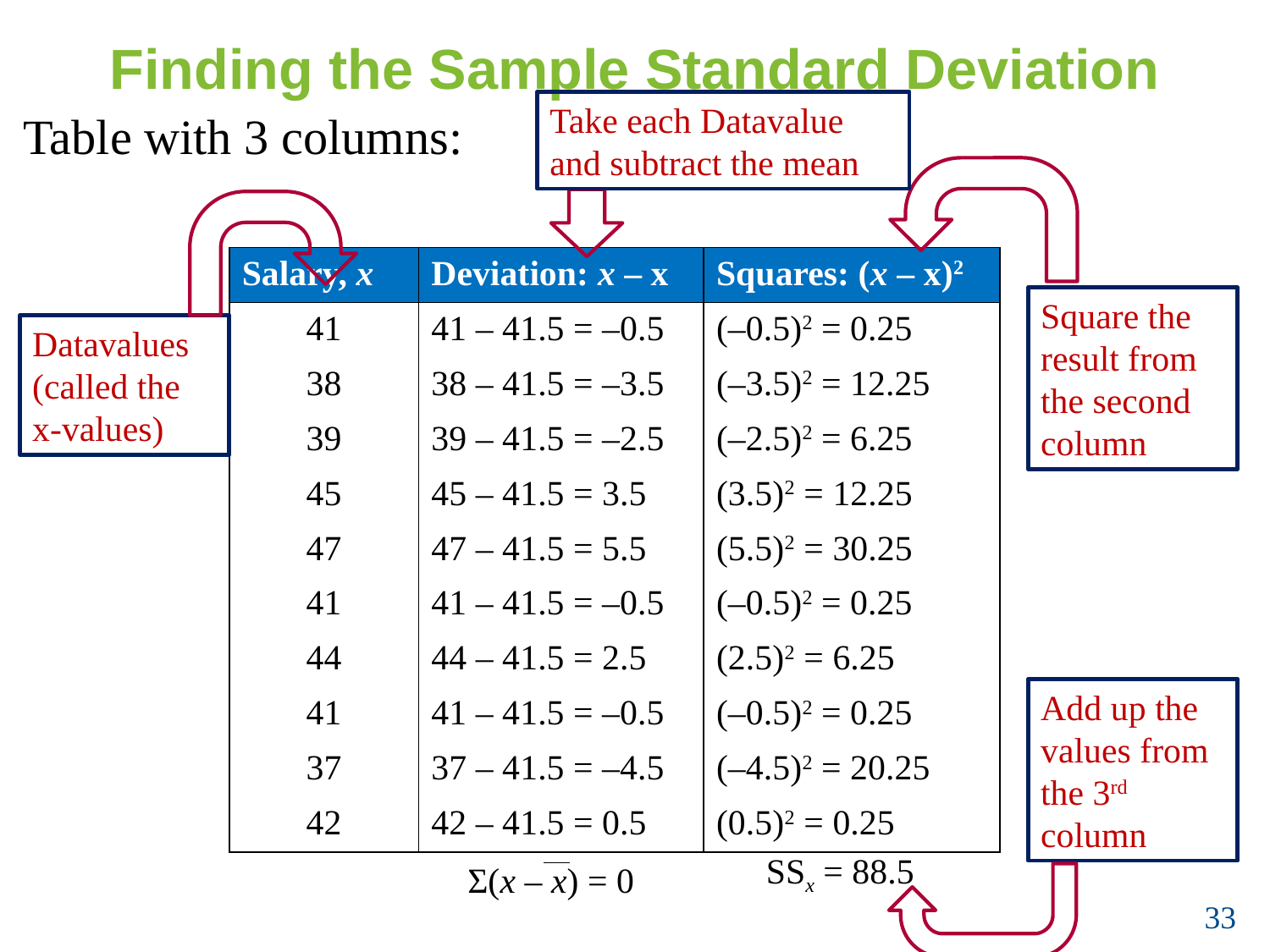

# Finding the Sample Standard Deviation
Take each Datavalue and subtract the mean
Table with 3 columns:

| Salary, x | Deviation: x – x | Squares: (x – x)2 |
| --- | --- | --- |
| 41 | 41 – 41.5 = –0.5 | (–0.5)2 = 0.25 |
| 38 | 38 – 41.5 = –3.5 | (–3.5)2 = 12.25 |
| 39 | 39 – 41.5 = –2.5 | (–2.5)2 = 6.25 |
| 45 | 45 – 41.5 = 3.5 | (3.5)2 = 12.25 |
| 47 | 47 – 41.5 = 5.5 | (5.5)2 = 30.25 |
| 41 | 41 – 41.5 = –0.5 | (–0.5)2 = 0.25 |
| 44 | 44 – 41.5 = 2.5 | (2.5)2 = 6.25 |
| 41 | 41 – 41.5 = –0.5 | (–0.5)2 = 0.25 |
| 37 | 37 – 41.5 = –4.5 | (–4.5)2 = 20.25 |
| 42 | 42 – 41.5 = 0.5 | (0.5)2 = 0.25 |
Square the result from the second column
Datavalues (called the x-values)
Add up the values from the 3rd column
SSx = 88.5
Σ(x – x) = 0

33